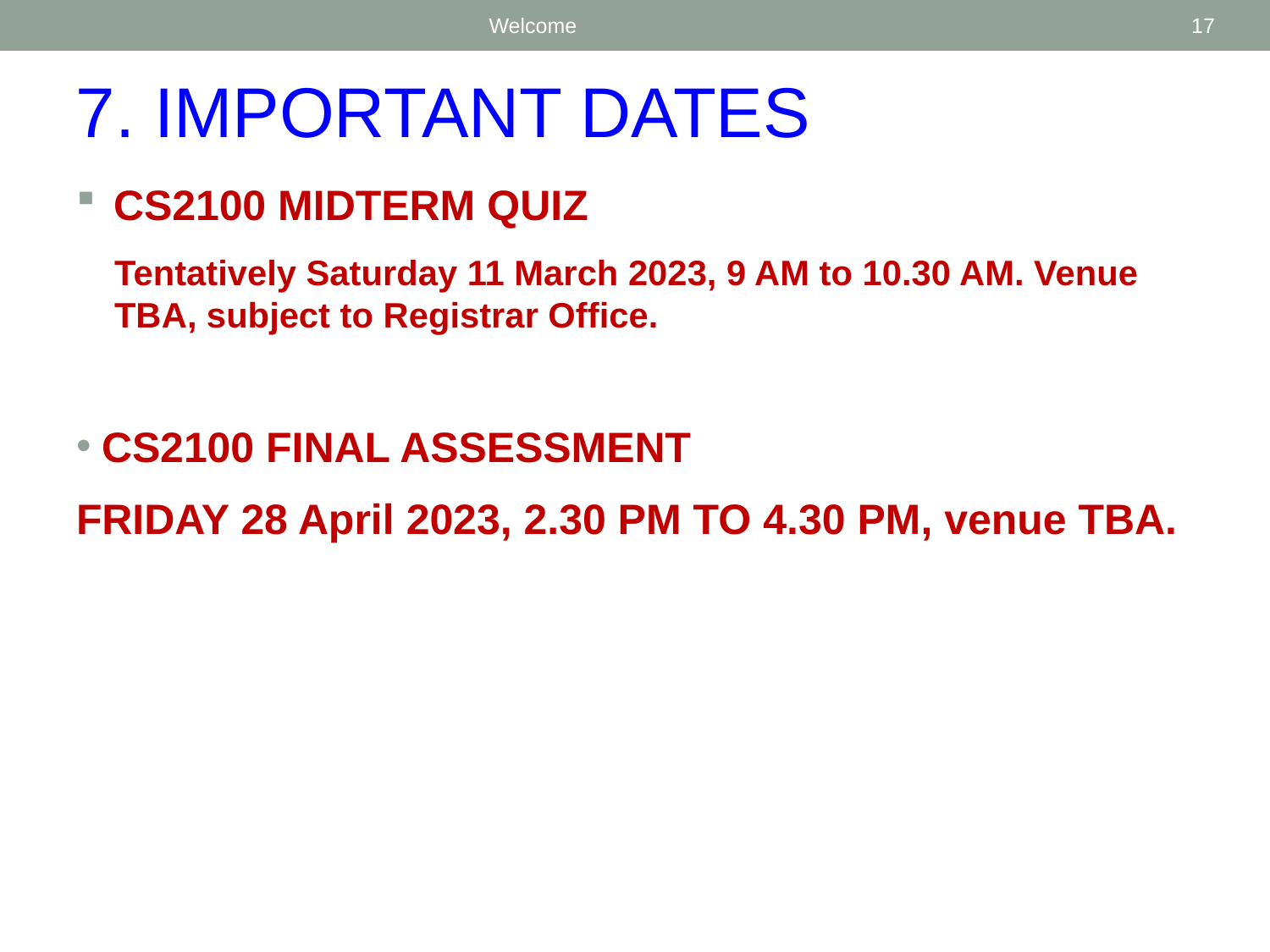

Welcome
17
7. IMPORTANT DATES
CS2100 MIDTERM QUIZ
Tentatively Saturday 11 March 2023, 9 AM to 10.30 AM. Venue TBA, subject to Registrar Office.

CS2100 FINAL ASSESSMENT
FRIDAY 28 April 2023, 2.30 PM TO 4.30 PM, venue TBA.